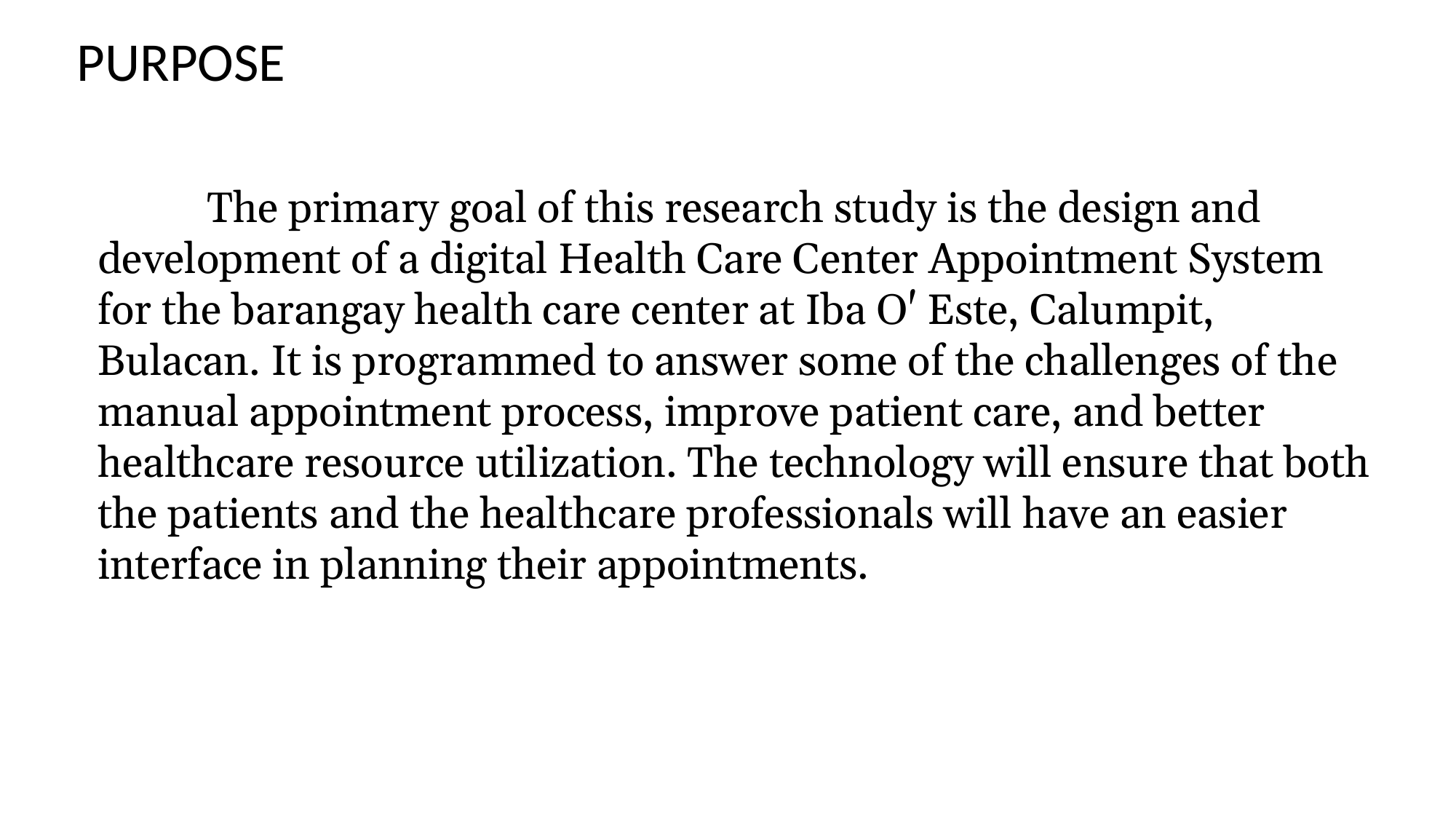

PURPOSE
	The primary goal of this research study is the design and development of a digital Health Care Center Appointment System for the barangay health care center at Iba O' Este, Calumpit, Bulacan. It is programmed to answer some of the challenges of the manual appointment process, improve patient care, and better healthcare resource utilization. The technology will ensure that both the patients and the healthcare professionals will have an easier interface in planning their appointments.